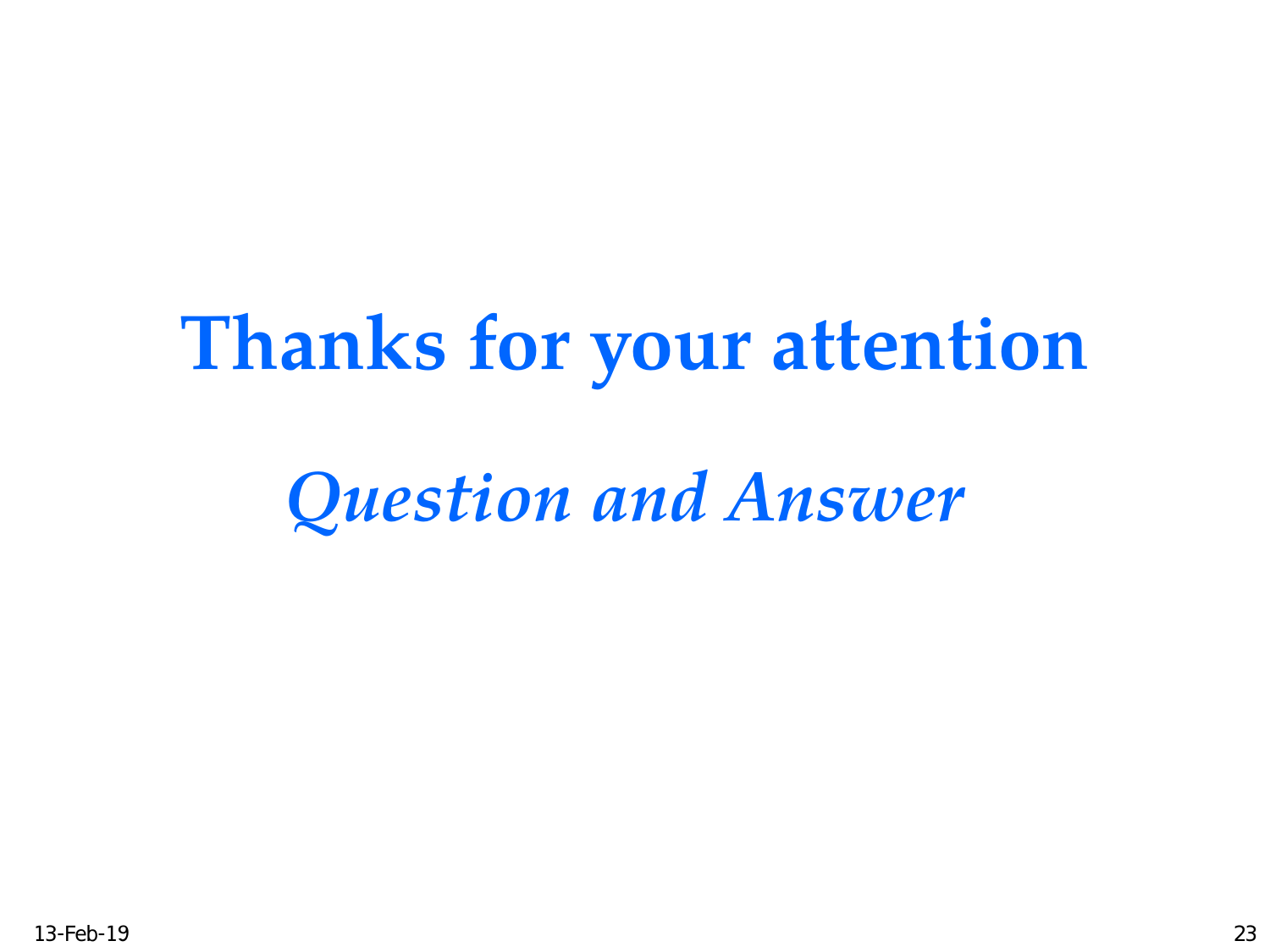

Thanks for your attention
Question and Answer
13-Feb-19
23